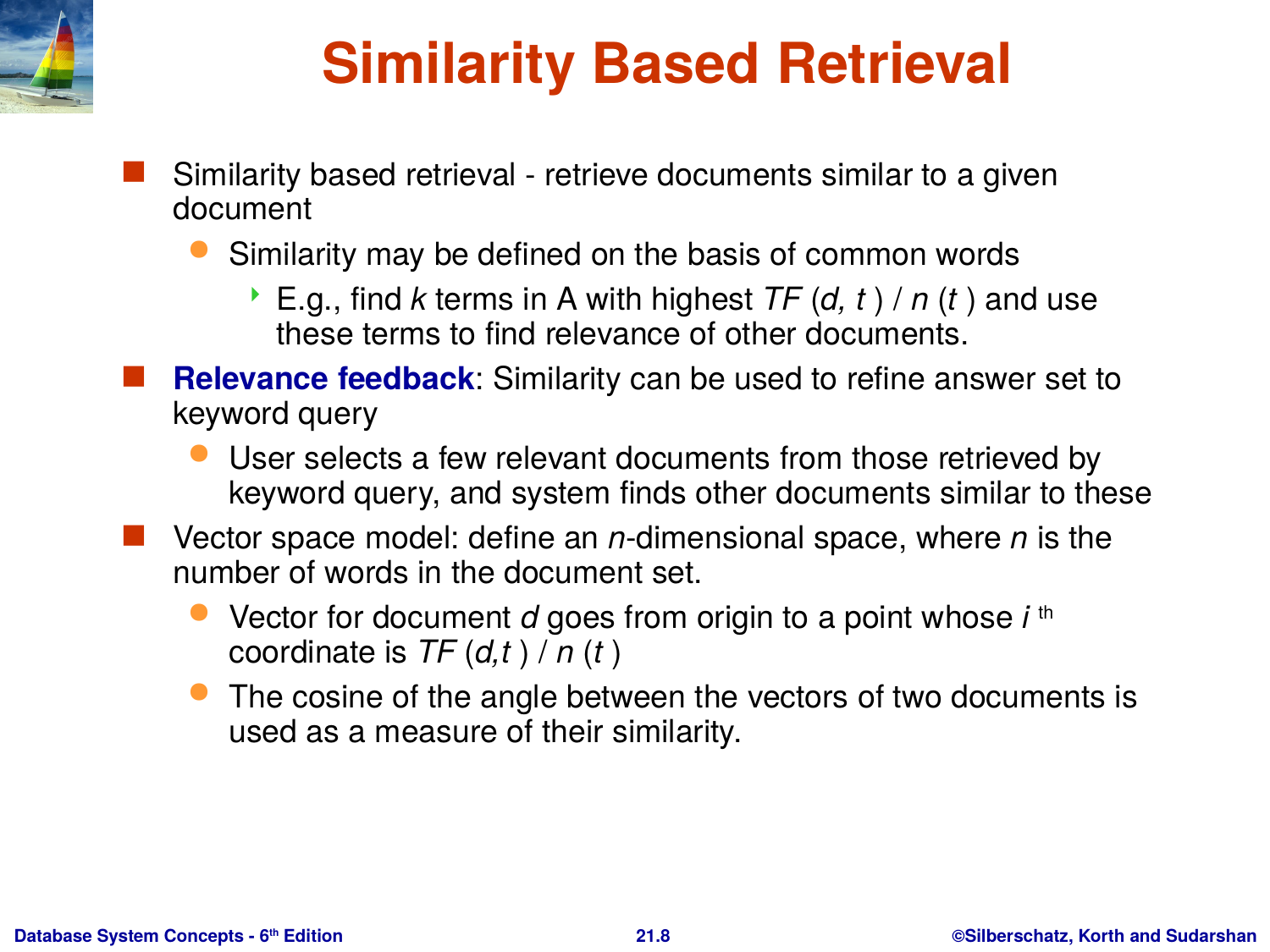

# Similarity Based Retrieval
Similarity based retrieval - retrieve documents similar to a given document
Similarity may be defined on the basis of common words
E.g., find k terms in A with highest TF (d, t ) / n (t ) and use these terms to find relevance of other documents.
Relevance feedback: Similarity can be used to refine answer set to keyword query
User selects a few relevant documents from those retrieved by keyword query, and system finds other documents similar to these
Vector space model: define an n-dimensional space, where n is the number of words in the document set.
Vector for document d goes from origin to a point whose i th coordinate is TF (d,t ) / n (t )
The cosine of the angle between the vectors of two documents is used as a measure of their similarity.